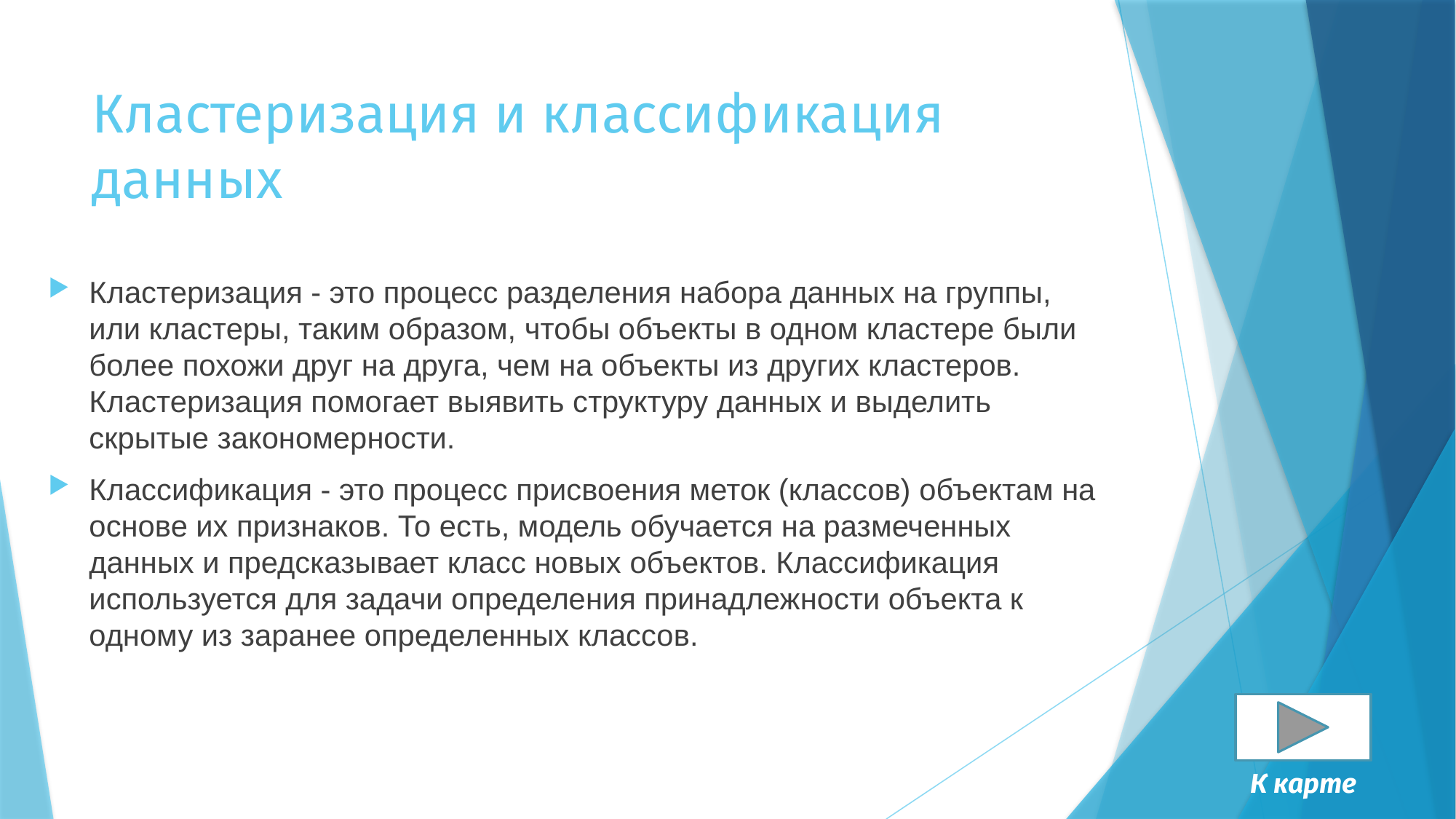

# Кластеризация и классификация данных
Кластеризация - это процесс разделения набора данных на группы, или кластеры, таким образом, чтобы объекты в одном кластере были более похожи друг на друга, чем на объекты из других кластеров. Кластеризация помогает выявить структуру данных и выделить скрытые закономерности.
Классификация - это процесс присвоения меток (классов) объектам на основе их признаков. То есть, модель обучается на размеченных данных и предсказывает класс новых объектов. Классификация используется для задачи определения принадлежности объекта к одному из заранее определенных классов.

К карте